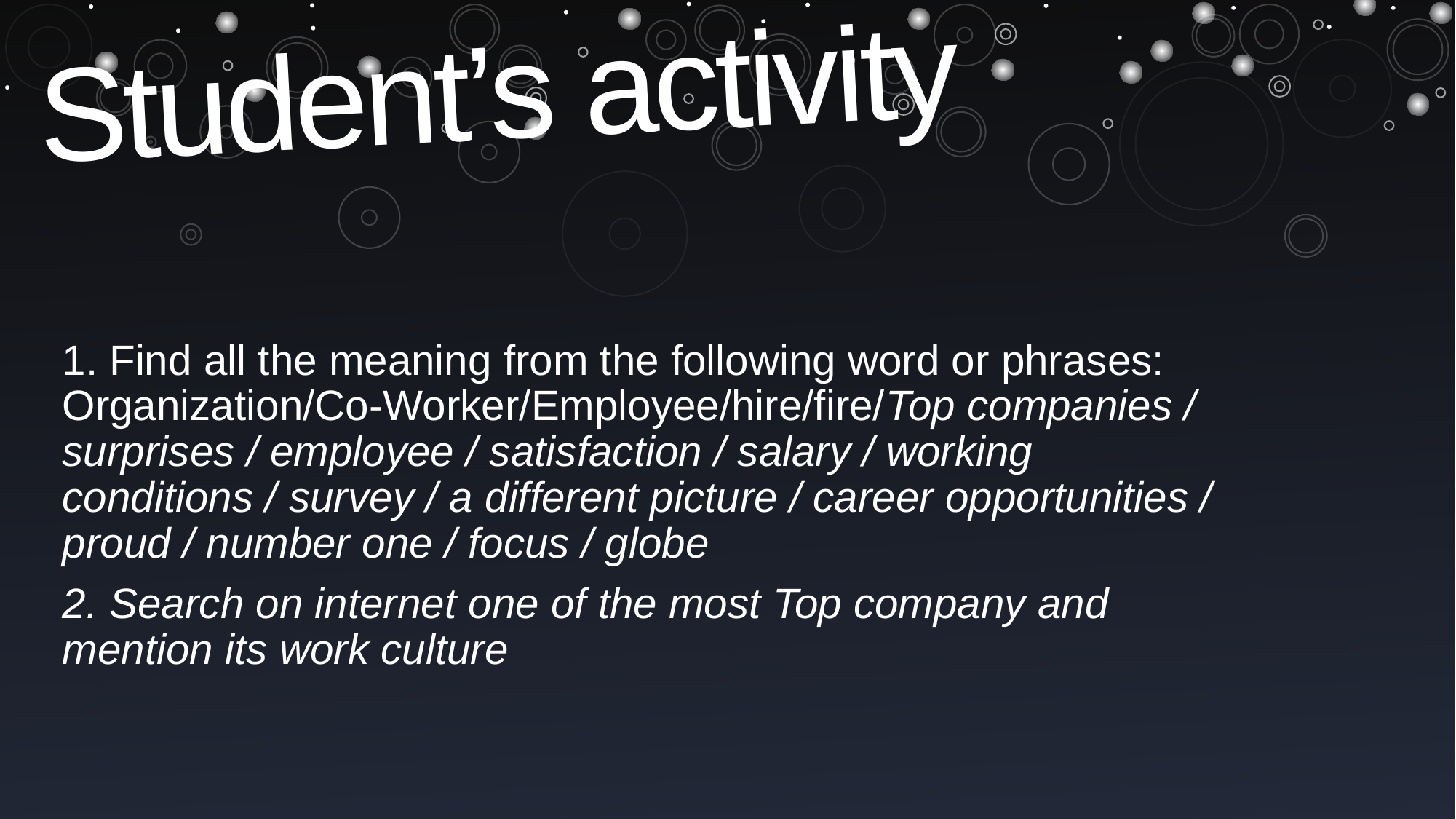

# Student’s activity
1. Find all the meaning from the following word or phrases:
Organization/Co-Worker/Employee/hire/fire/Top companies / surprises / employee / satisfaction / salary / working conditions / survey / a different picture / career opportunities / proud / number one / focus / globe
2. Search on internet one of the most Top company and mention its work culture